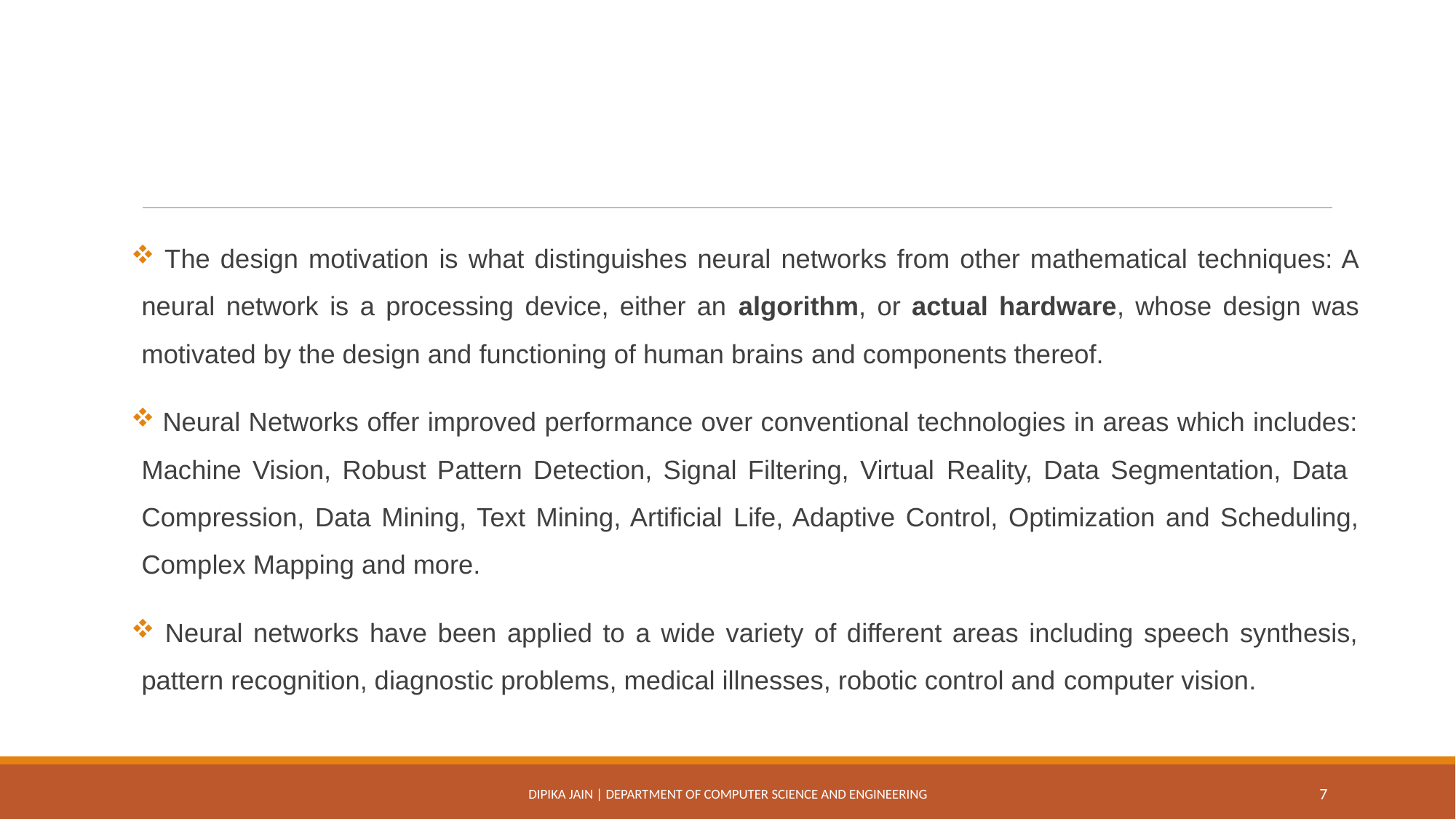

The design motivation is what distinguishes neural networks from other mathematical techniques: A neural network is a processing device, either an algorithm, or actual hardware, whose design was motivated by the design and functioning of human brains and components thereof.
 Neural Networks offer improved performance over conventional technologies in areas which includes: Machine Vision, Robust Pattern Detection, Signal Filtering, Virtual Reality, Data Segmentation, Data  Compression, Data Mining, Text Mining, Artificial Life, Adaptive Control, Optimization and Scheduling, Complex Mapping and more.
 Neural networks have been applied to a wide variety of different areas including speech synthesis, pattern recognition, diagnostic problems, medical illnesses, robotic control and computer vision.
Dipika Jain | Department of Computer Science and Engineering
7